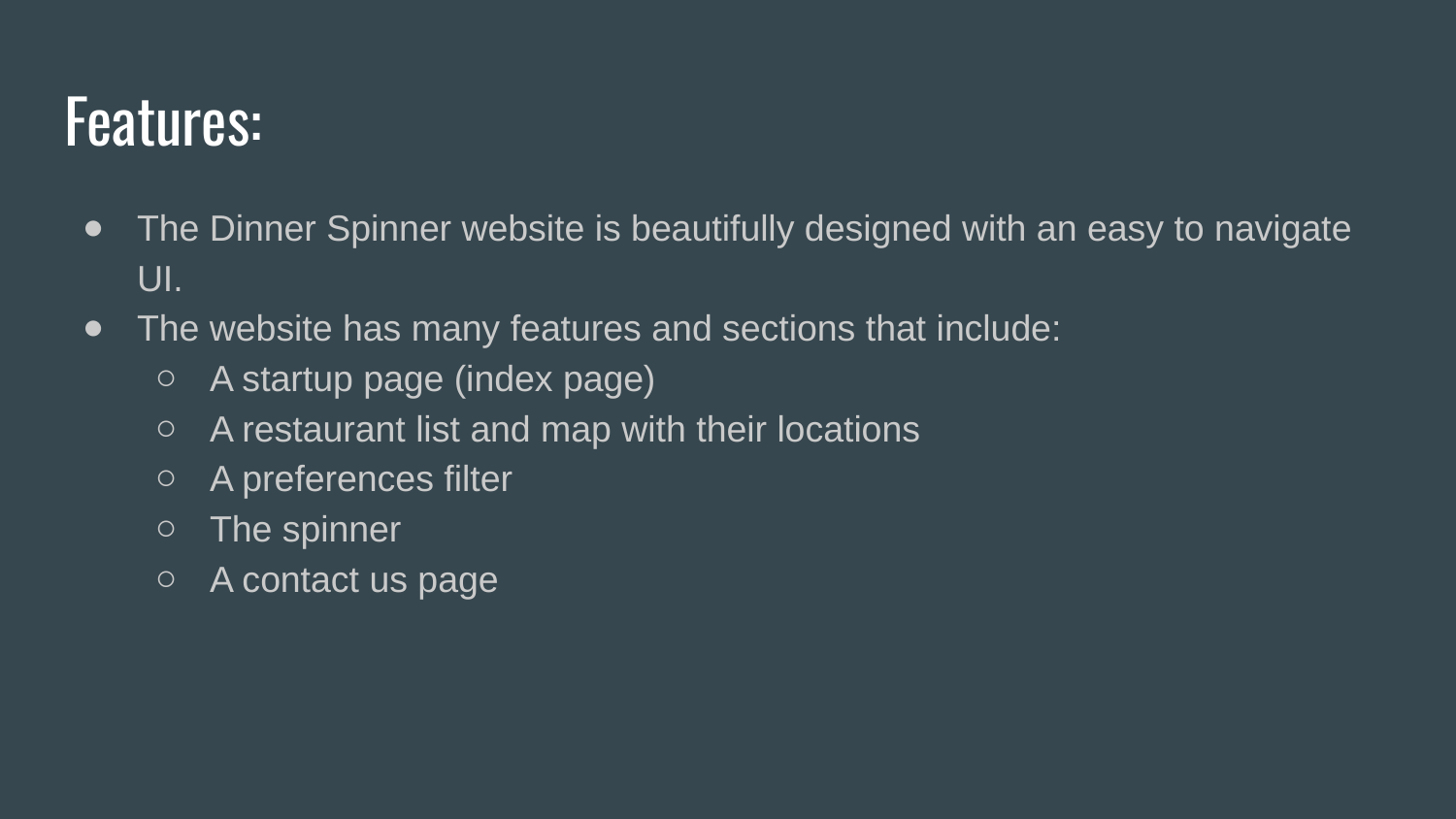

# Features:
The Dinner Spinner website is beautifully designed with an easy to navigate UI.
The website has many features and sections that include:
A startup page (index page)
A restaurant list and map with their locations
A preferences filter
The spinner
A contact us page